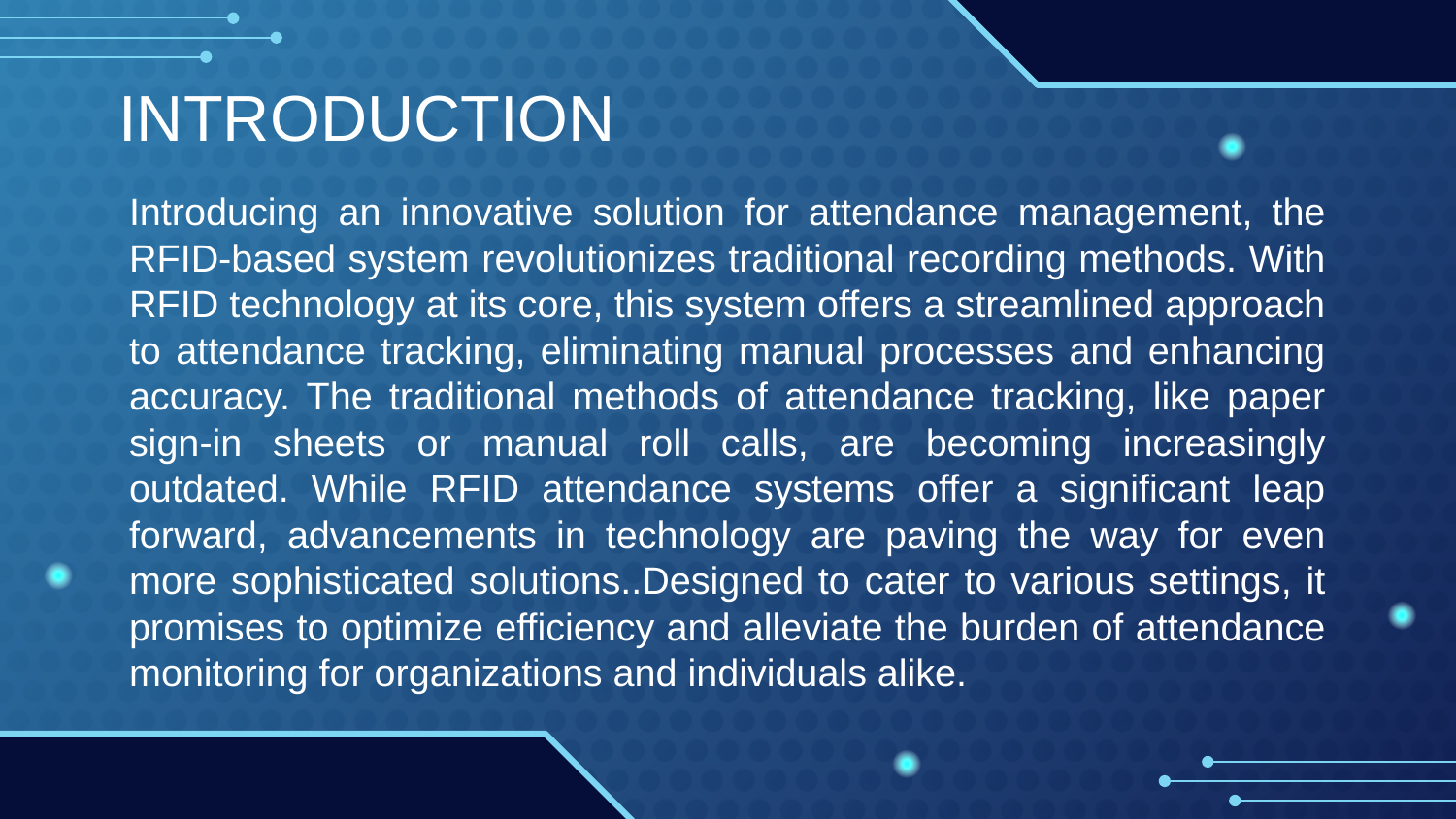

# INTRODUCTION
Introducing an innovative solution for attendance management, the RFID-based system revolutionizes traditional recording methods. With RFID technology at its core, this system offers a streamlined approach to attendance tracking, eliminating manual processes and enhancing accuracy. The traditional methods of attendance tracking, like paper sign-in sheets or manual roll calls, are becoming increasingly outdated. While RFID attendance systems offer a significant leap forward, advancements in technology are paving the way for even more sophisticated solutions..Designed to cater to various settings, it promises to optimize efficiency and alleviate the burden of attendance monitoring for organizations and individuals alike.